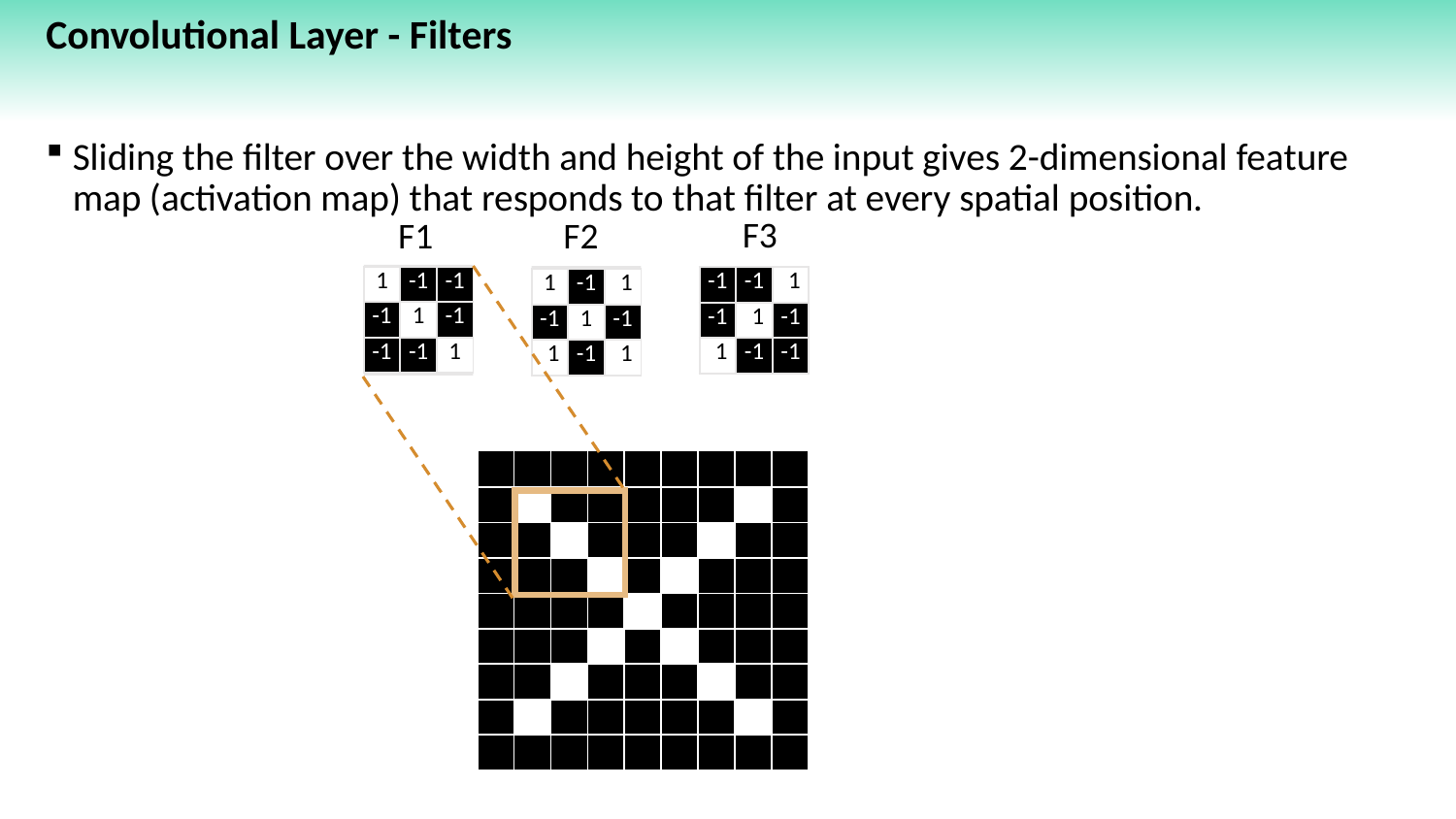

Convolutional Layer - Filters
Sliding the filter over the width and height of the input gives 2-dimensional feature map (activation map) that responds to that filter at every spatial position.

F3
F1
F2

| 1 | -1 | -1 |
| --- | --- | --- |
| -1 | 1 | -1 |
| -1 | -1 | 1 |
| -1 | -1 | -1 |
| --- | --- | --- |
| -1 | -1 | -1 |
| -1 | -1 | -1 |
| 1 | -1 | -1 |
| --- | --- | --- |
| -1 | 1 | -1 |
| -1 | -1 | -1 |
|  |  |  |  |  |  |  |  |  |
| --- | --- | --- | --- | --- | --- | --- | --- | --- |
|  |  |  |  |  |  |  |  |  |
|  |  |  |  |  |  |  |  |  |
|  |  |  |  |  |  |  |  |  |
|  |  |  |  |  |  |  |  |  |
|  |  |  |  |  |  |  |  |  |
|  |  |  |  |  |  |  |  |  |
|  |  |  |  |  |  |  |  |  |
|  |  |  |  |  |  |  |  |  |